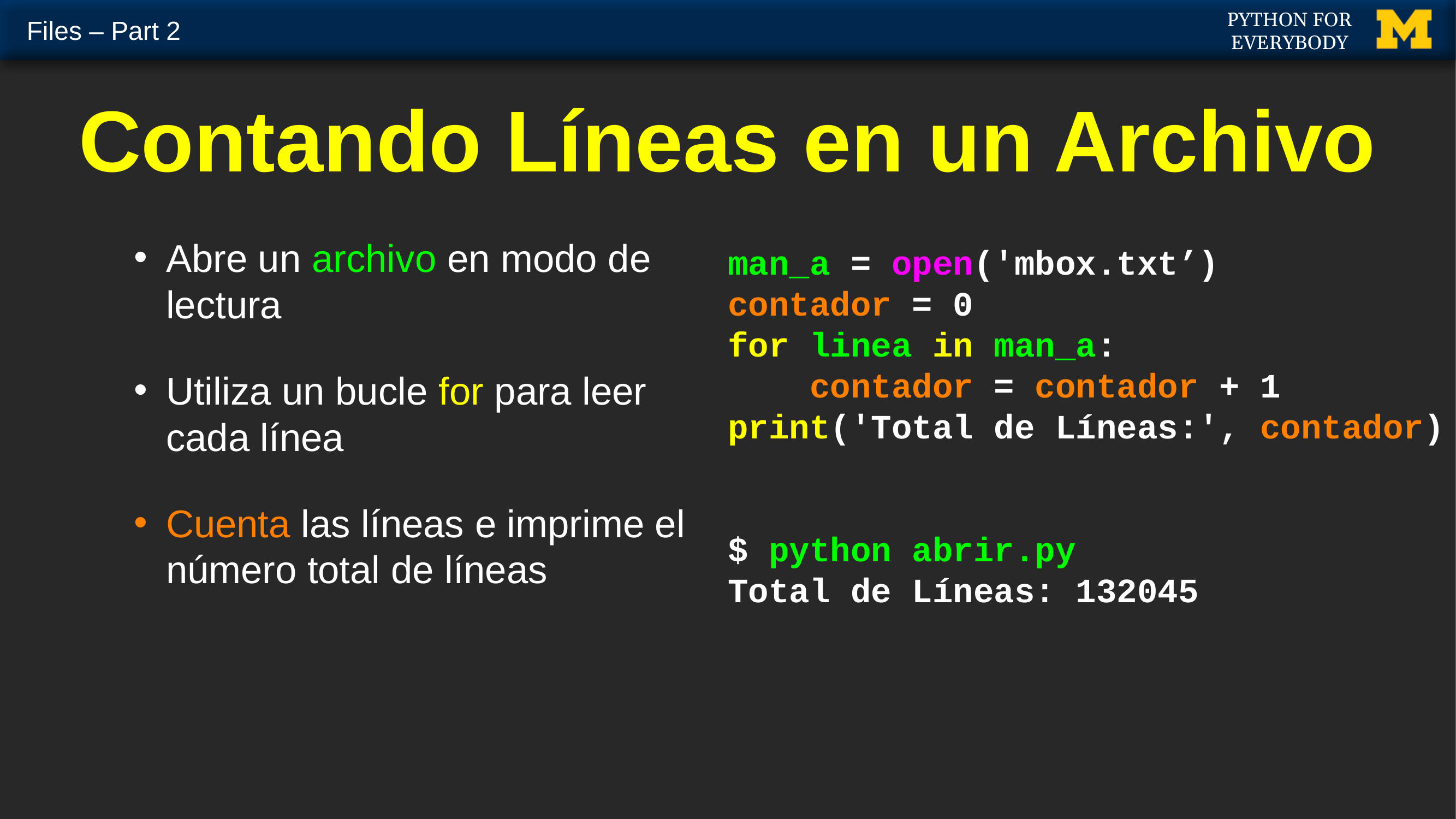

# Contando Líneas en un Archivo
Abre un archivo en modo de lectura
Utiliza un bucle for para leer cada línea
Cuenta las líneas e imprime el número total de líneas
man_a = open('mbox.txt’)
contador = 0
for linea in man_a:
    contador = contador + 1
print('Total de Líneas:', contador)

$ python abrir.py
Total de Líneas: 132045